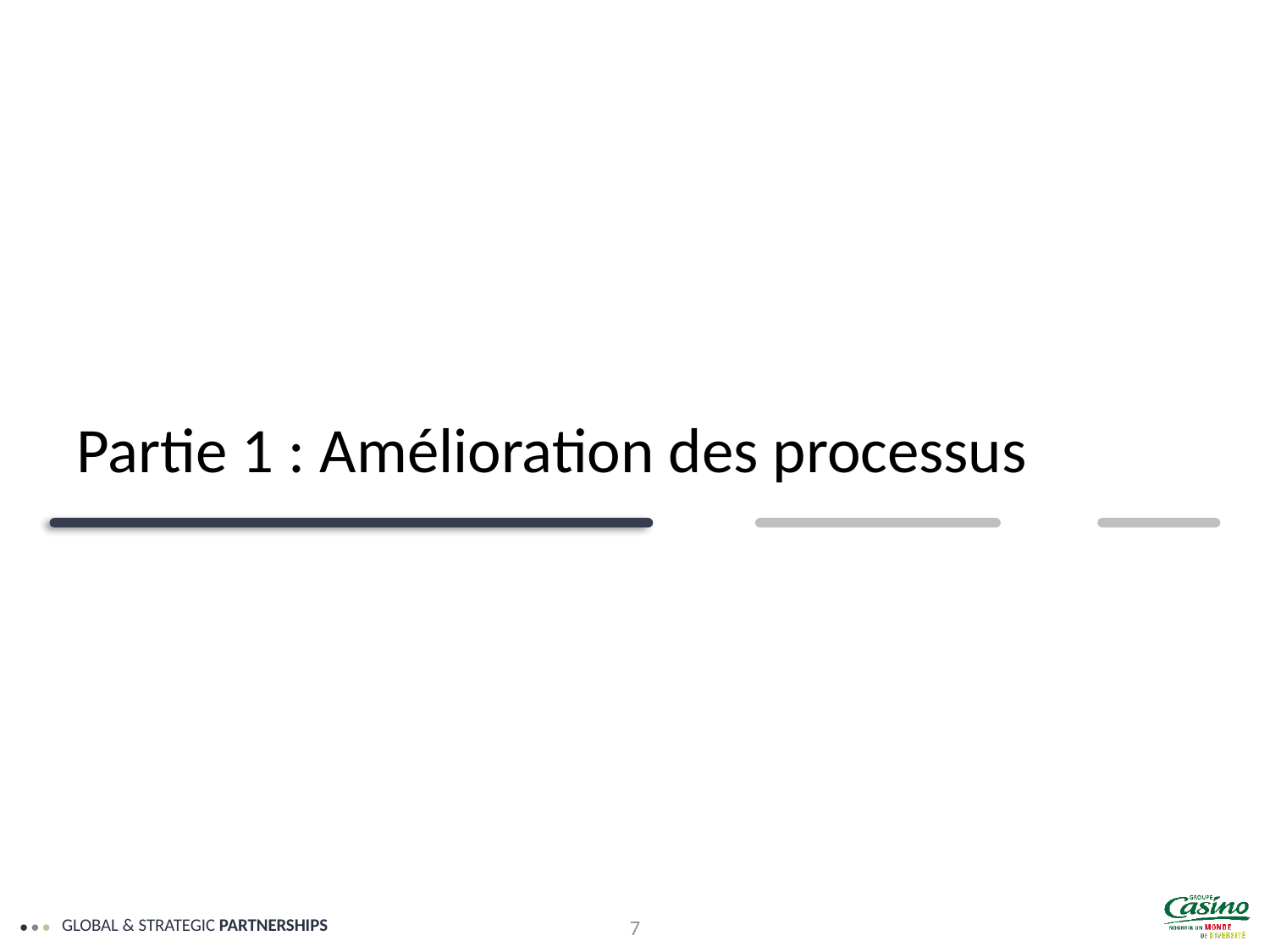

Partie 1 : Amélioration des processus

7